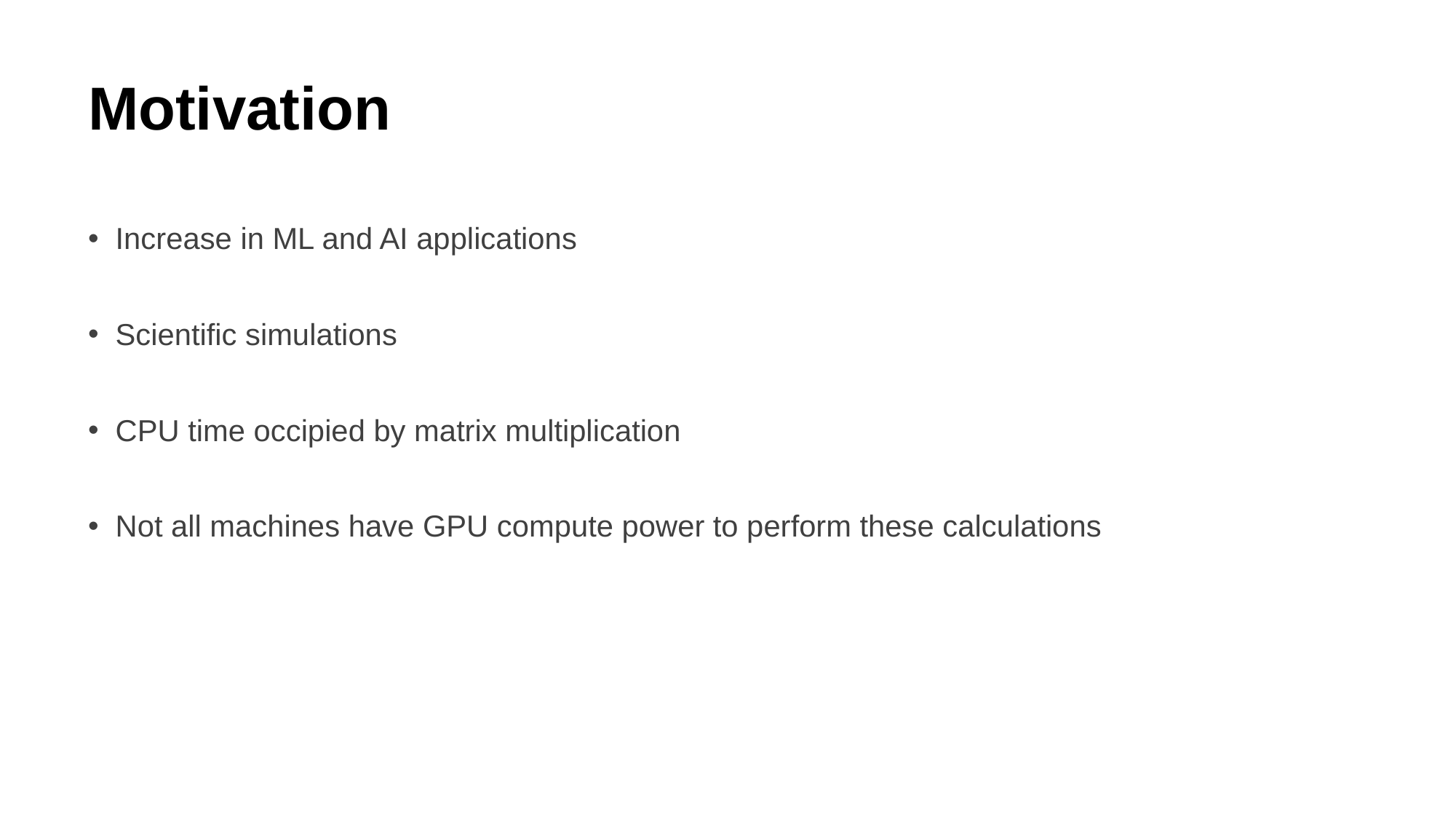

# Motivation
Increase in ML and AI applications

Scientific simulations

CPU time occipied by matrix multiplication

Not all machines have GPU compute power to perform these calculations